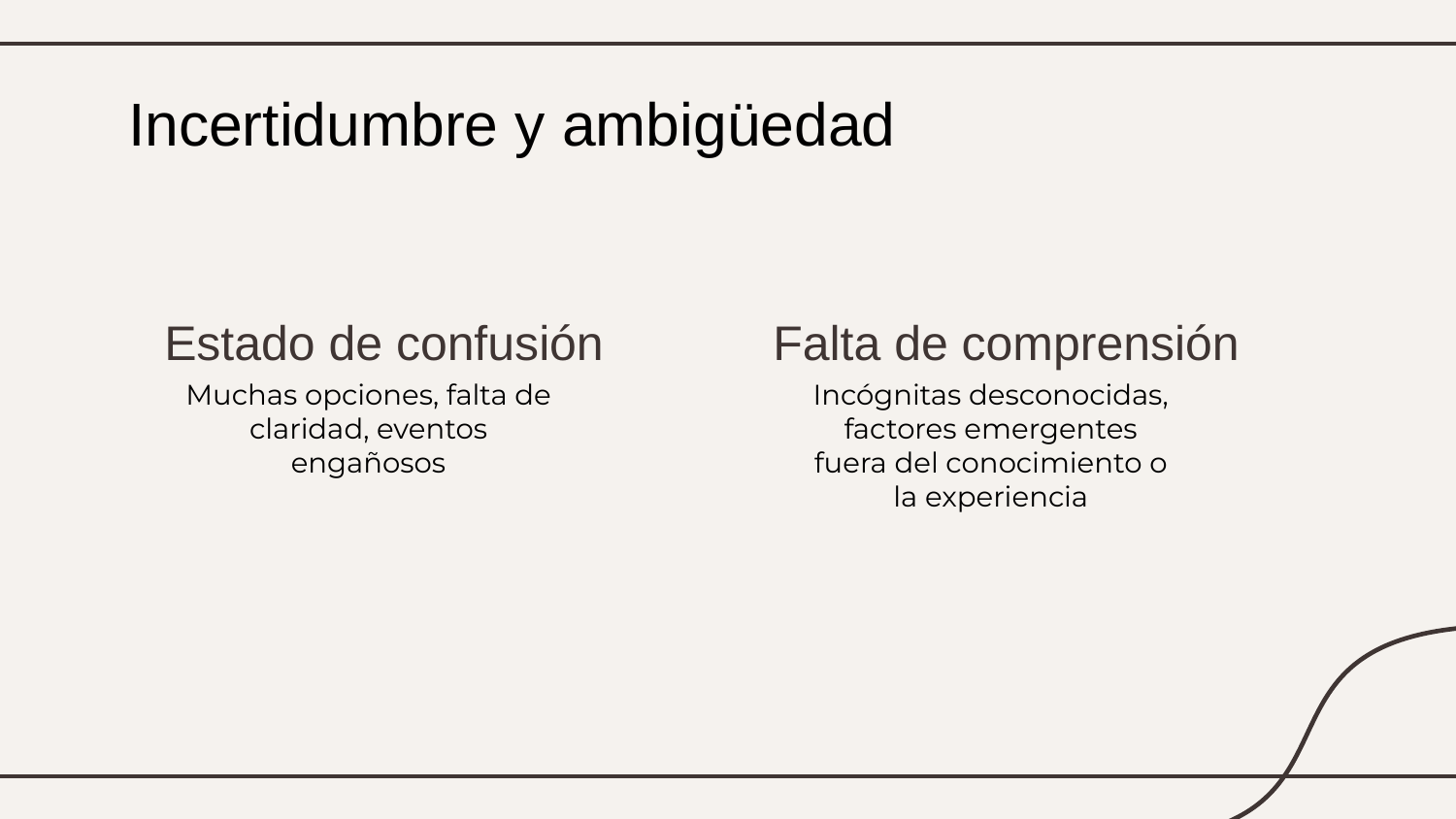

# Incertidumbre y ambigüedad

Estado de confusión
Falta de comprensión
Muchas opciones, falta de claridad, eventos engañosos
Incógnitas desconocidas, factores emergentes fuera del conocimiento o la experiencia